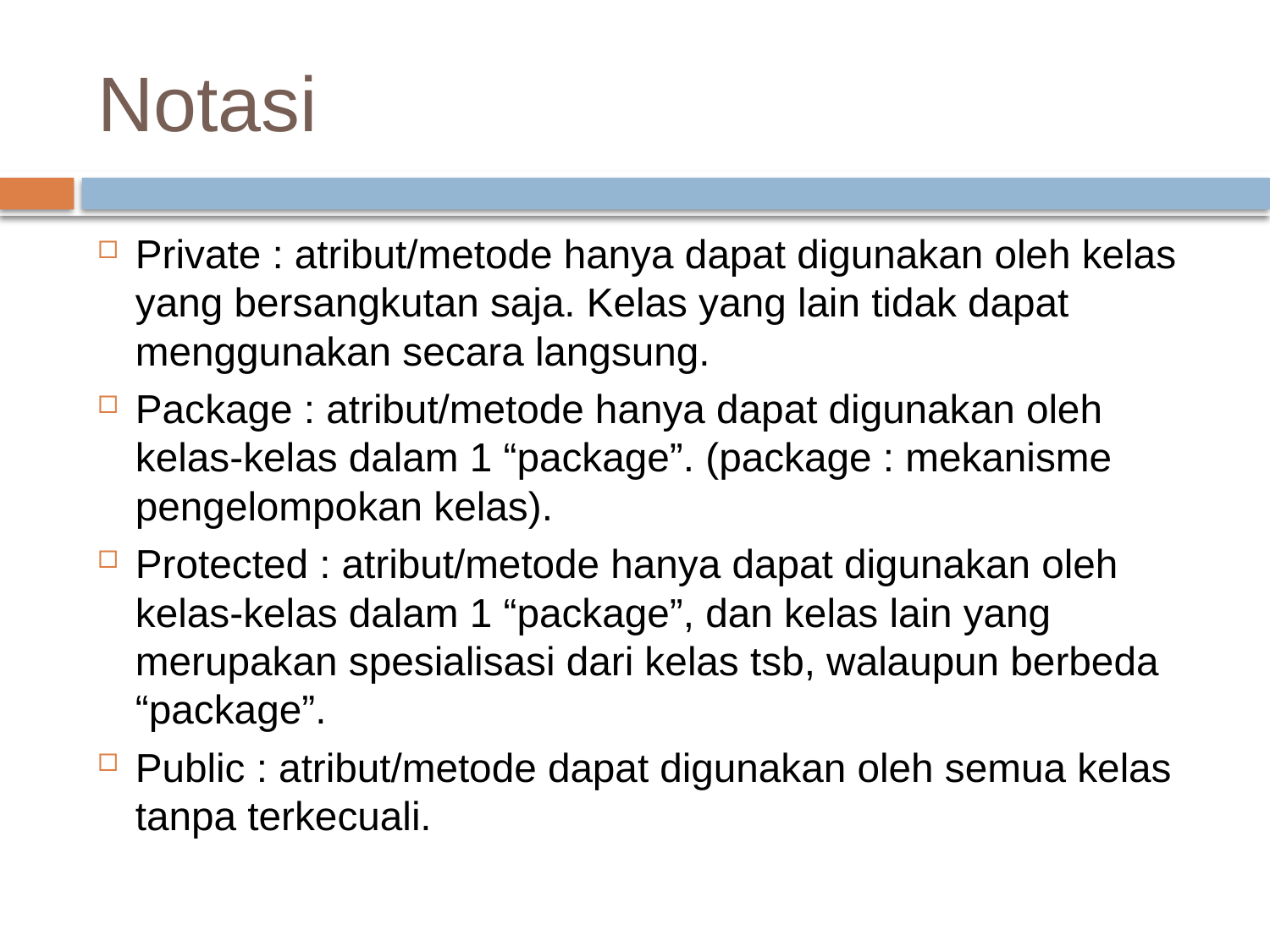

# Notasi
Private : atribut/metode hanya dapat digunakan oleh kelas yang bersangkutan saja. Kelas yang lain tidak dapat menggunakan secara langsung.
Package : atribut/metode hanya dapat digunakan oleh kelas-kelas dalam 1 “package”. (package : mekanisme pengelompokan kelas).
Protected : atribut/metode hanya dapat digunakan oleh kelas-kelas dalam 1 “package”, dan kelas lain yang merupakan spesialisasi dari kelas tsb, walaupun berbeda “package”.
Public : atribut/metode dapat digunakan oleh semua kelas tanpa terkecuali.